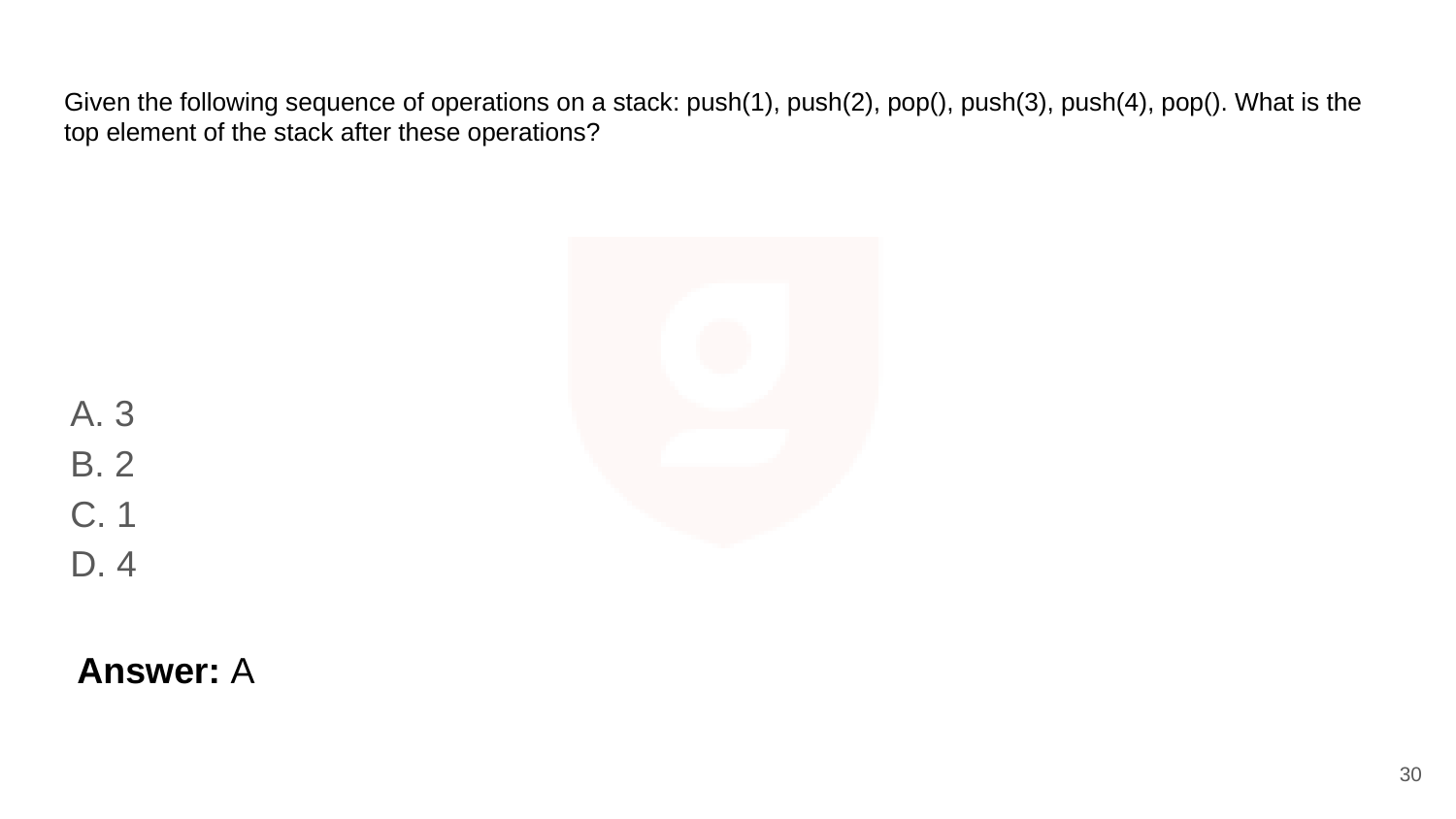

# Given the following sequence of operations on a stack: push(1), push(2), pop(), push(3), push(4), pop(). What is the top element of the stack after these operations?
A. 3
B. 2
C. 1
D. 4
Answer: A
30